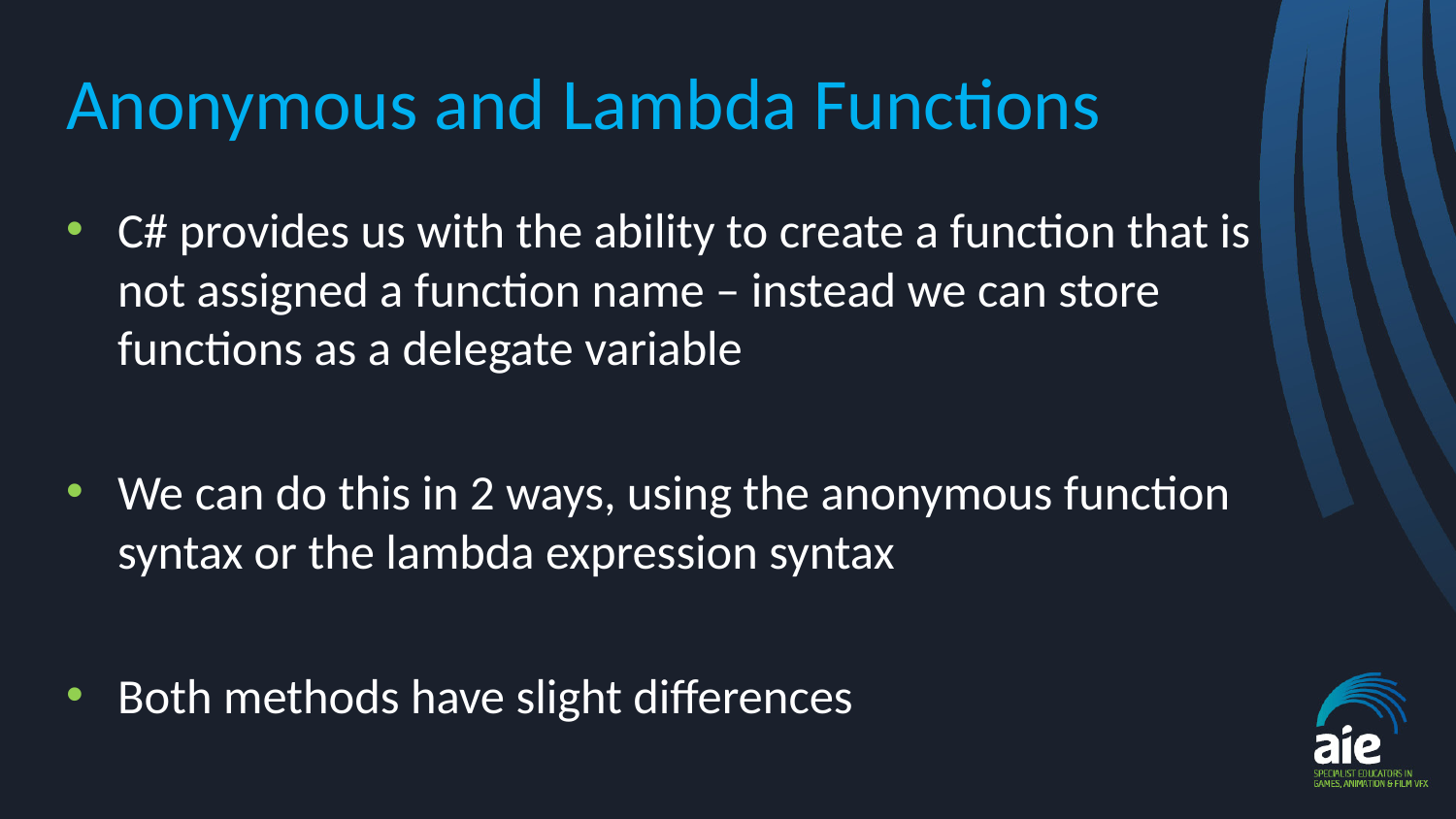

# Anonymous and Lambda Functions
C# provides us with the ability to create a function that is not assigned a function name – instead we can store functions as a delegate variable

We can do this in 2 ways, using the anonymous function syntax or the lambda expression syntax

Both methods have slight differences